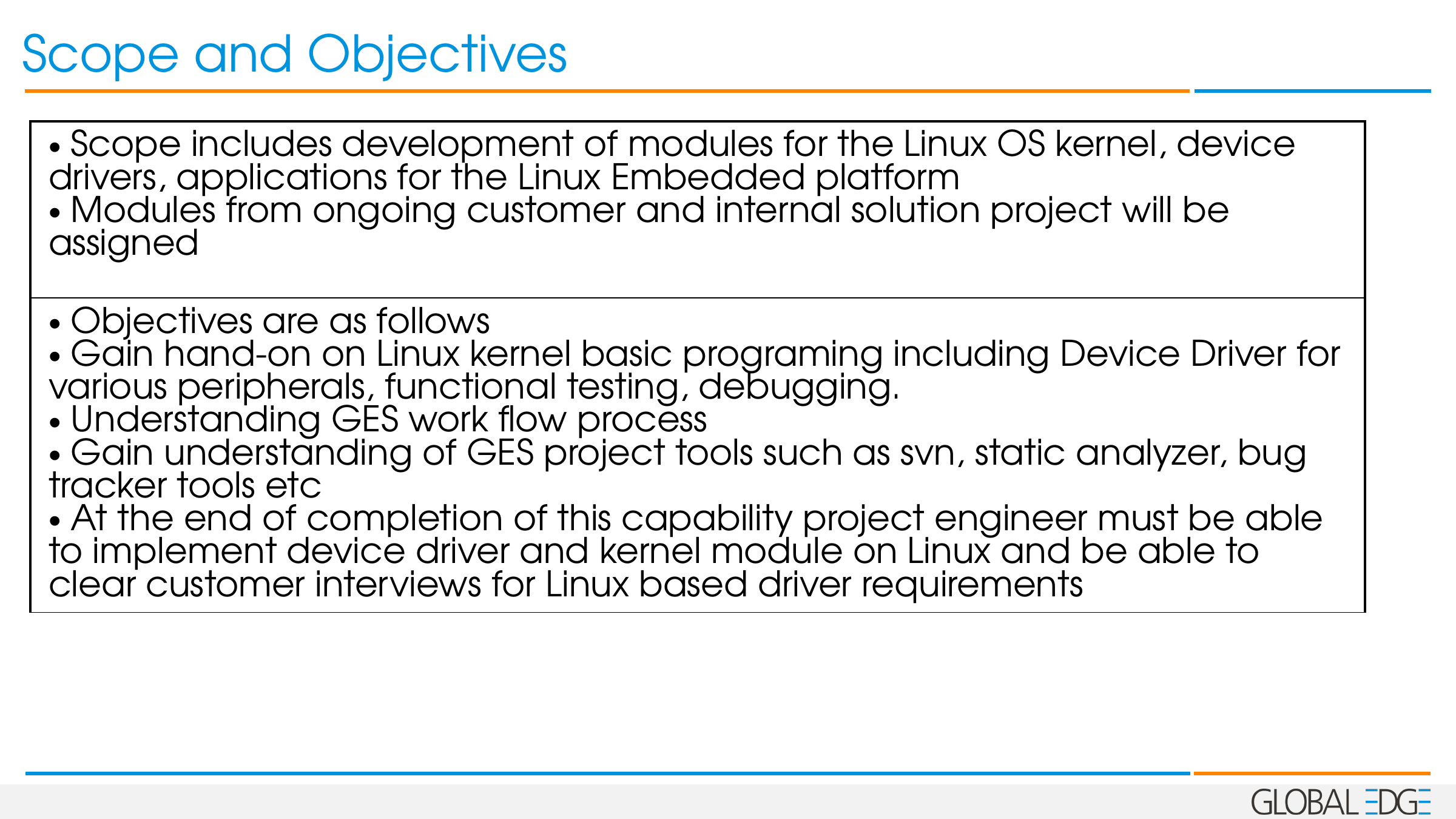

# Scope and Objectives
| Scope includes development of modules for the Linux OS kernel, device drivers, applications for the Linux Embedded platform Modules from ongoing customer and internal solution project will be assigned |
| --- |
| Objectives are as follows Gain hand-on on Linux kernel basic programing including Device Driver for various peripherals, functional testing, debugging. Understanding GES work flow process Gain understanding of GES project tools such as svn, static analyzer, bug tracker tools etc At the end of completion of this capability project engineer must be able to implement device driver and kernel module on Linux and be able to clear customer interviews for Linux based driver requirements |